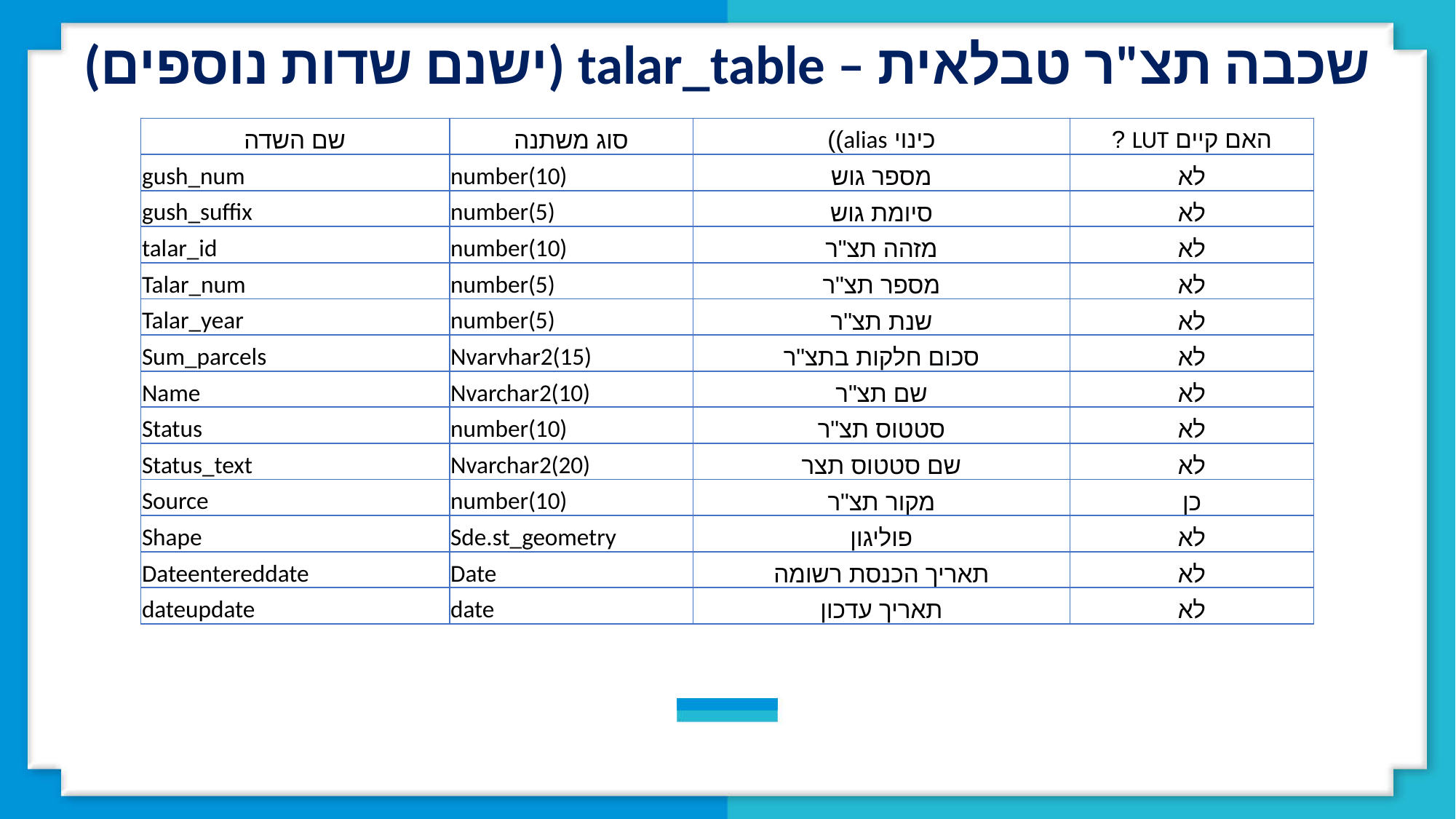

שכבה תצ"ר טבלאית – talar_table (ישנם שדות נוספים)
| שם השדה | סוג משתנה | כינוי alias)) | האם קיים LUT ? |
| --- | --- | --- | --- |
| gush\_num | number(10) | מספר גוש | לא |
| gush\_suffix | number(5) | סיומת גוש | לא |
| talar\_id | number(10) | מזהה תצ"ר | לא |
| Talar\_num | number(5) | מספר תצ"ר | לא |
| Talar\_year | number(5) | שנת תצ"ר | לא |
| Sum\_parcels | Nvarvhar2(15) | סכום חלקות בתצ"ר | לא |
| Name | Nvarchar2(10) | שם תצ"ר | לא |
| Status | number(10) | סטטוס תצ"ר | לא |
| Status\_text | Nvarchar2(20) | שם סטטוס תצר | לא |
| Source | number(10) | מקור תצ"ר | כן |
| Shape | Sde.st\_geometry | פוליגון | לא |
| Dateentereddate | Date | תאריך הכנסת רשומה | לא |
| dateupdate | date | תאריך עדכון | לא |